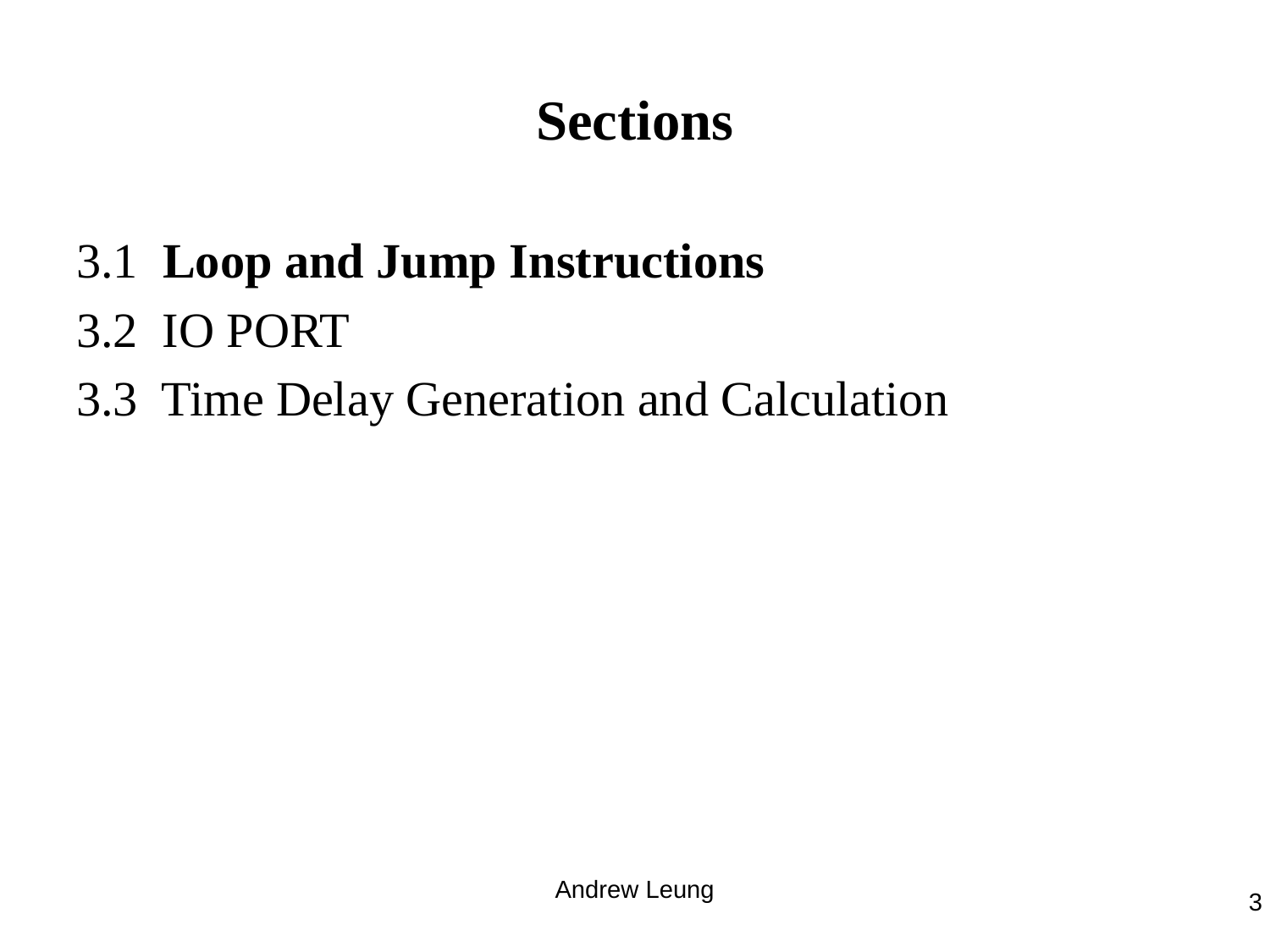

# Sections
3.1  Loop and Jump Instructions
3.2  IO PORT
3.3  Time Delay Generation and Calculation
Andrew Leung
3